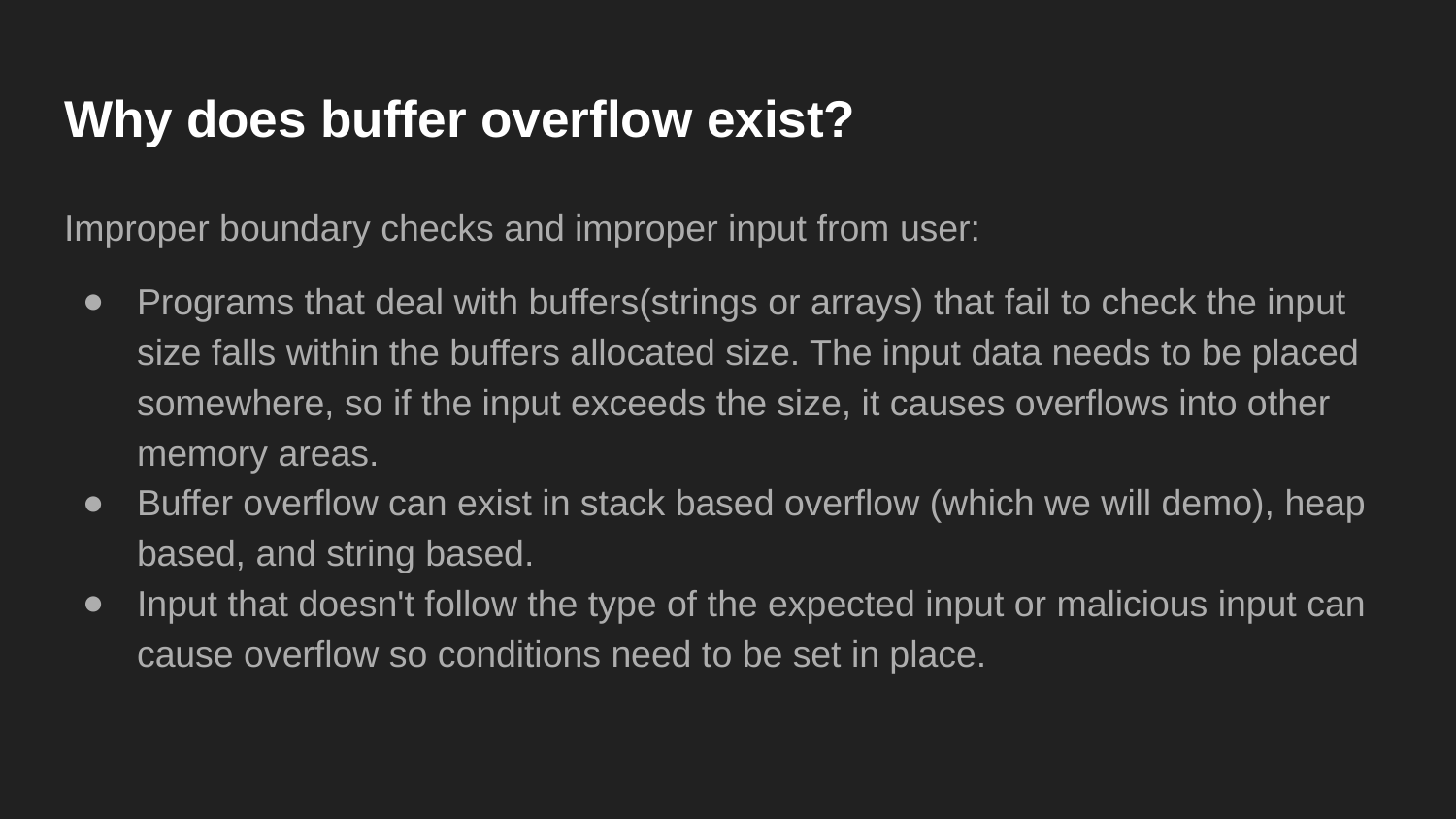

# Why does buffer overflow exist?
Improper boundary checks and improper input from user:
Programs that deal with buffers(strings or arrays) that fail to check the input size falls within the buffers allocated size. The input data needs to be placed somewhere, so if the input exceeds the size, it causes overflows into other memory areas.
Buffer overflow can exist in stack based overflow (which we will demo), heap based, and string based.
Input that doesn't follow the type of the expected input or malicious input can cause overflow so conditions need to be set in place.